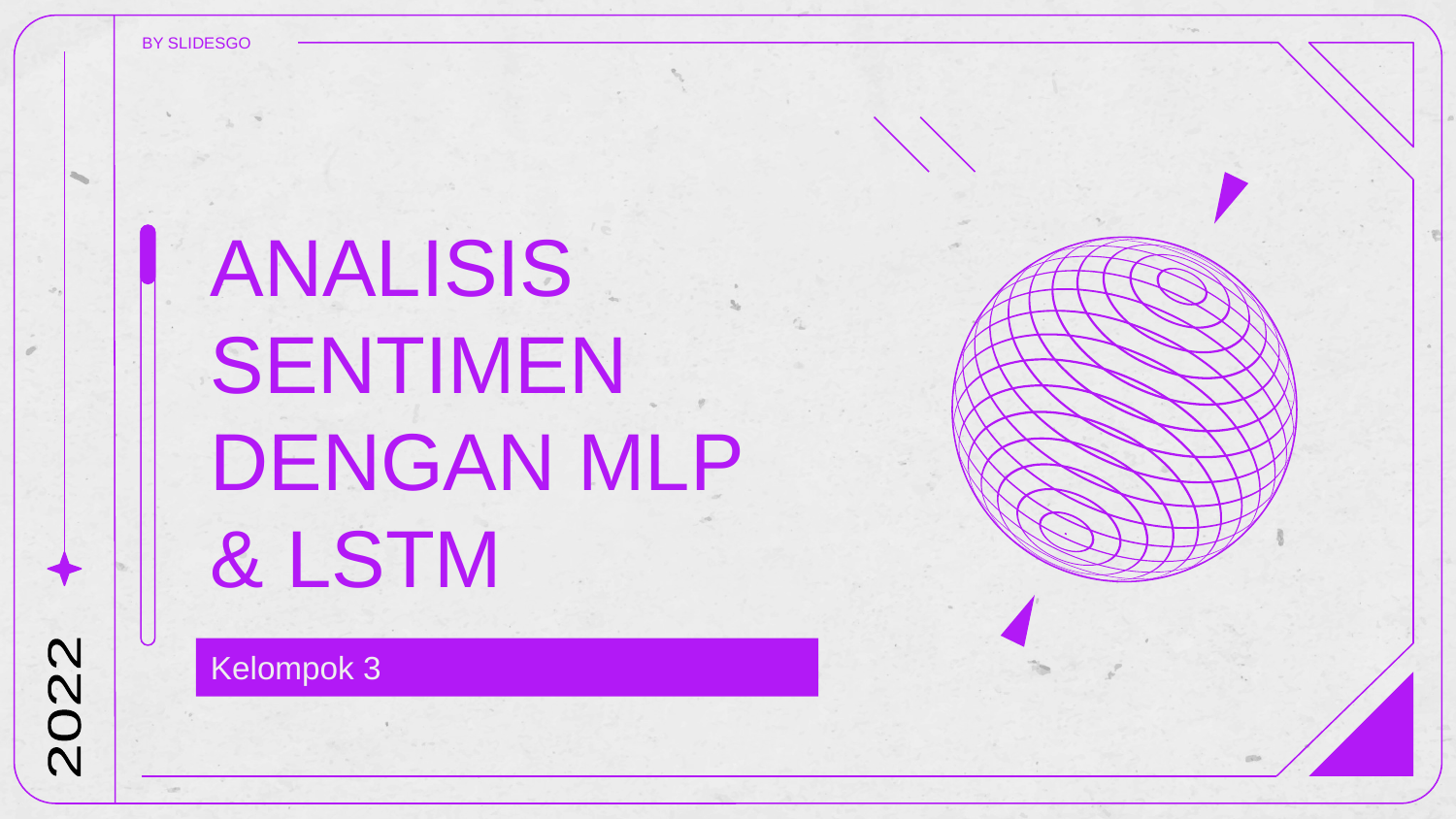

BY SLIDESGO

# ANALISIS SENTIMEN DENGAN MLP
& LSTM

Kelompok 3
2022